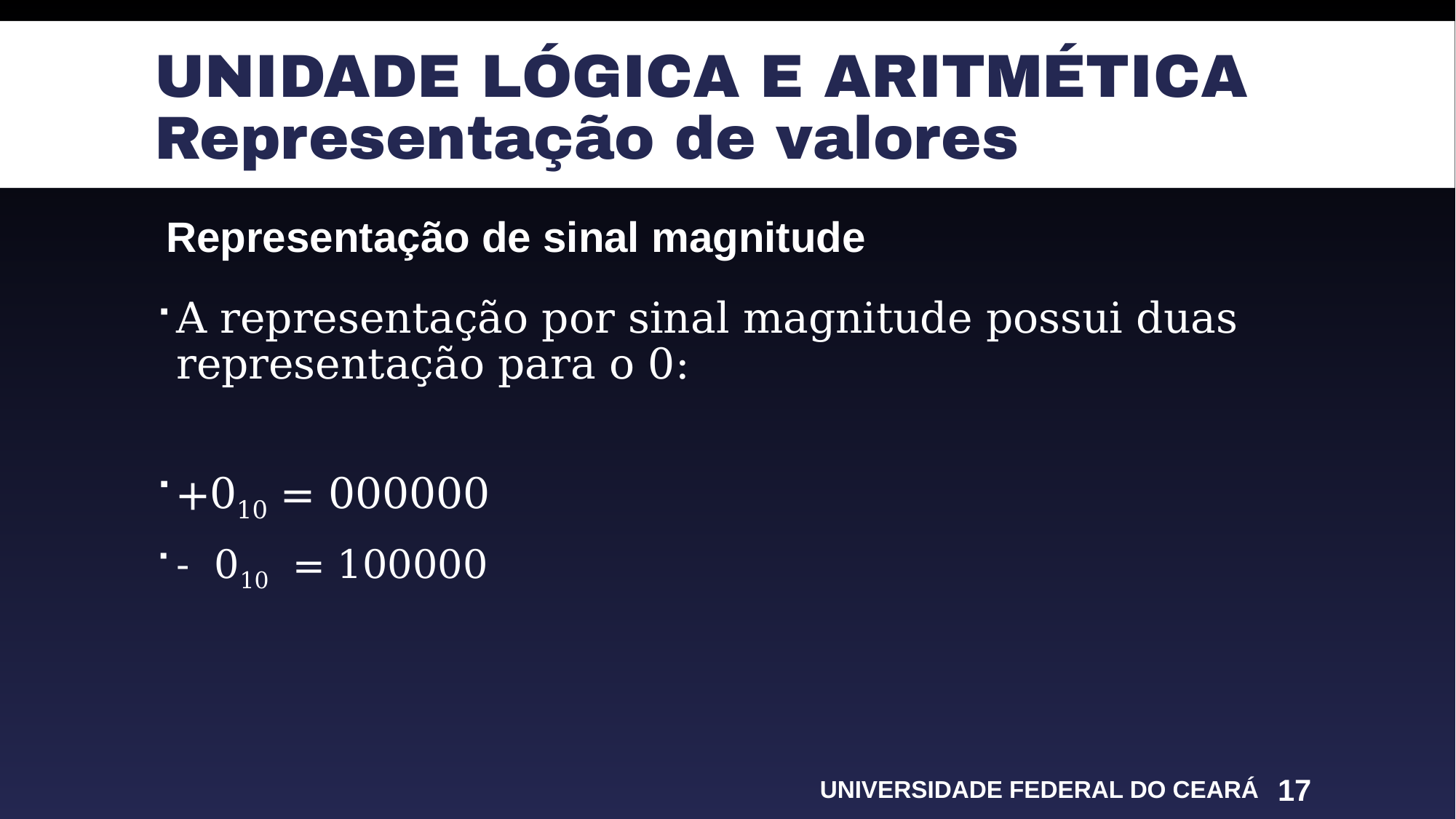

# Unidade lógica e aritmética Representação de valores
Representação de sinal magnitude
A representação por sinal magnitude possui duas representação para o 0:

+010 = 000000
-  010  = 100000
UNIVERSIDADE FEDERAL DO CEARÁ
17